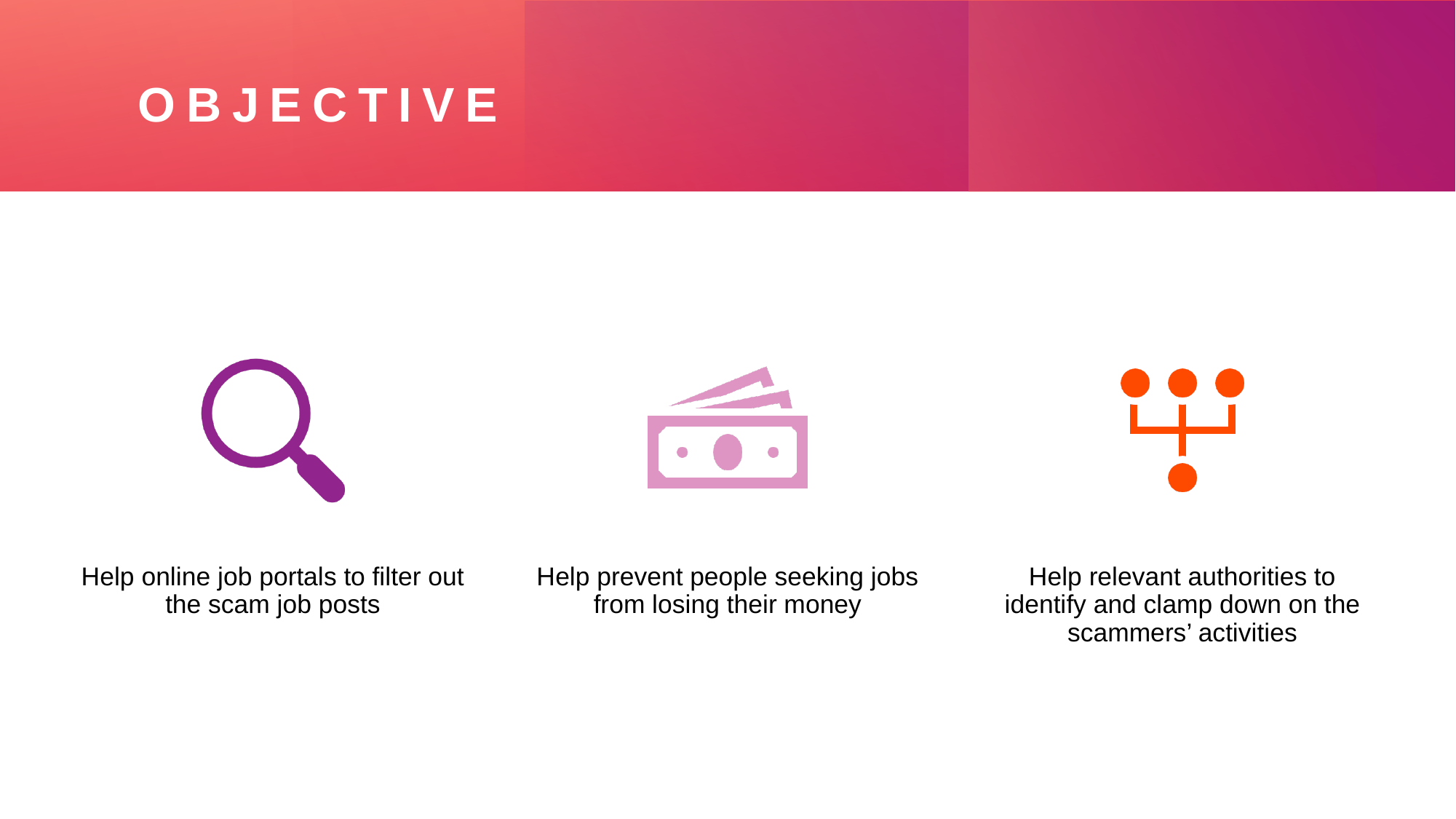

# objective
Help online job portals to filter out the scam job posts
Help prevent people seeking jobs from losing their money
Help relevant authorities to identify and clamp down on the scammers’ activities